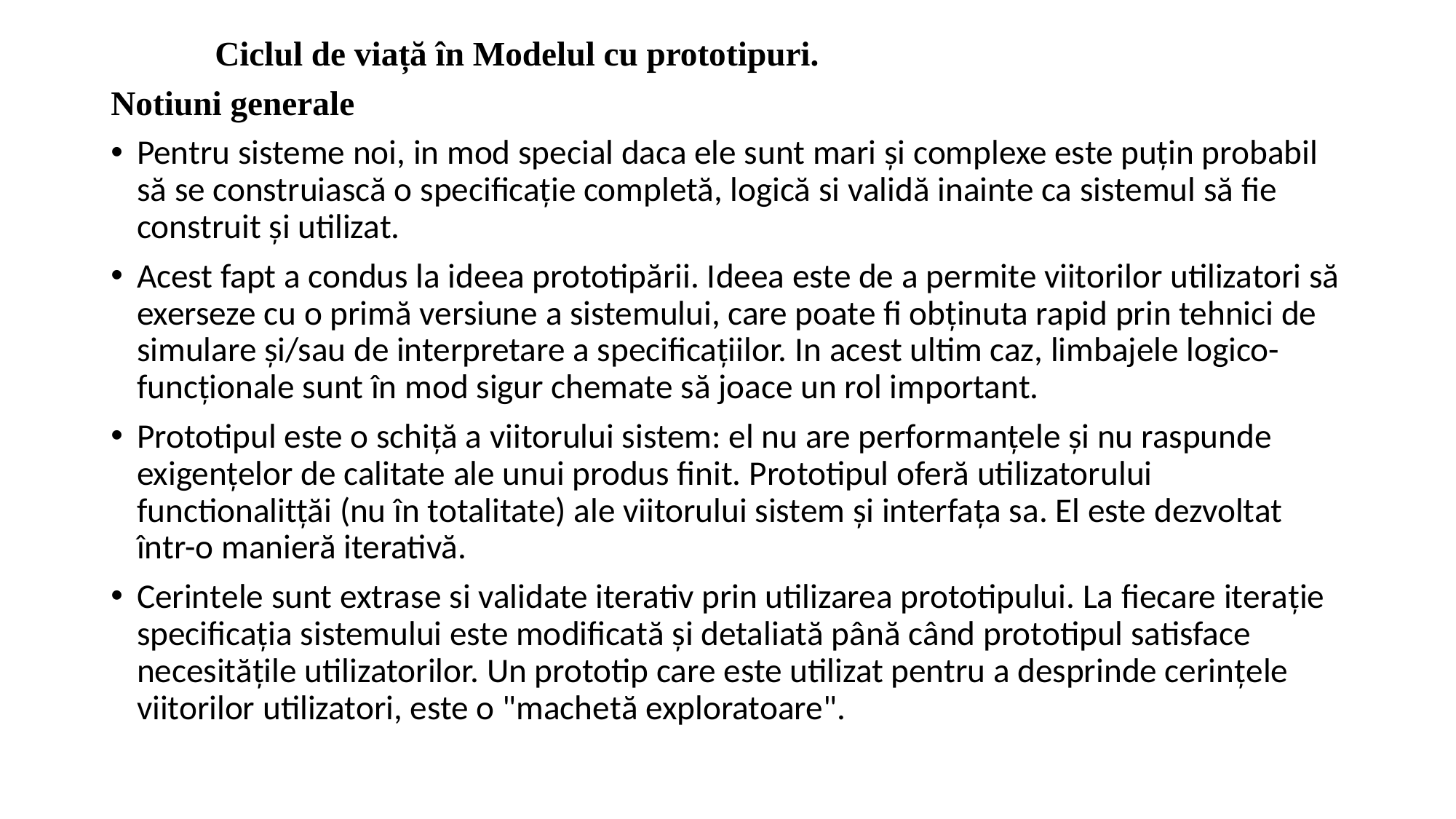

Ciclul de viață în Modelul cu prototipuri.
Notiuni generale
Pentru sisteme noi, in mod special daca ele sunt mari și complexe este puțin probabil să se construiască o specificație completă, logică si validă inainte ca sistemul să fie construit și utilizat.
Acest fapt a condus la ideea prototipării. Ideea este de a permite viitorilor utilizatori să exerseze cu o primă versiune a sistemului, care poate fi obținuta rapid prin tehnici de simulare și/sau de interpretare a specificațiilor. In acest ultim caz, limbajele logico-funcționale sunt în mod sigur chemate să joace un rol important.
Prototipul este o schiță a viitorului sistem: el nu are performanțele și nu raspunde exigențelor de calitate ale unui produs finit. Prototipul oferă utilizatorului functionalitțăi (nu în totalitate) ale viitorului sistem și interfața sa. El este dezvoltat într-o manieră iterativă.
Cerintele sunt extrase si validate iterativ prin utilizarea prototipului. La fiecare iterație specificația sistemului este modificată și detaliată până când prototipul satisface necesitățile utilizatorilor. Un prototip care este utilizat pentru a desprinde cerințele viitorilor utilizatori, este o "machetă exploratoare".